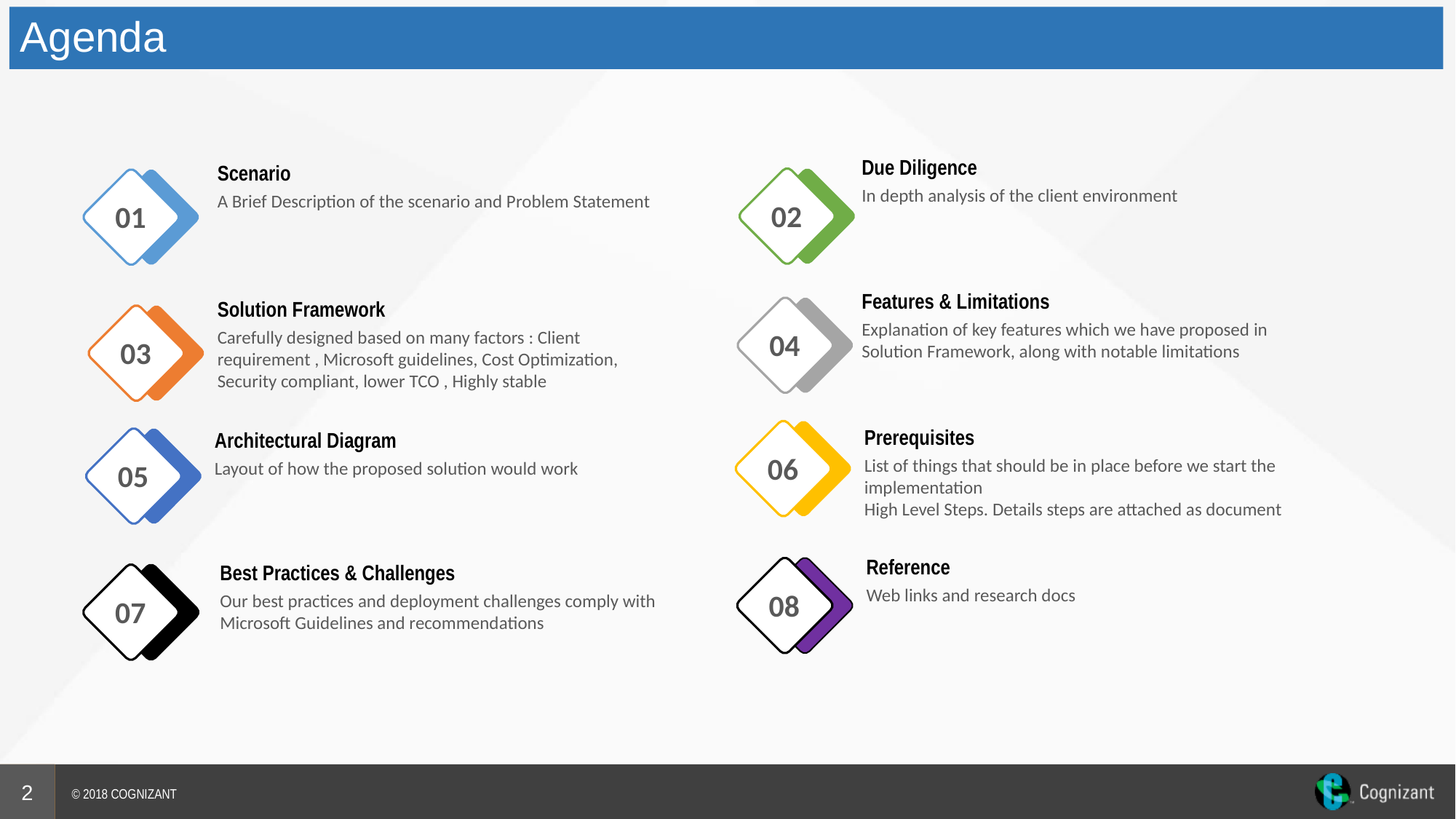

# Agenda
Due Diligence
In depth analysis of the client environment

Scenario
A Brief Description of the scenario and Problem Statement

02

01
Features & Limitations
Explanation of key features which we have proposed in Solution Framework, along with notable limitations
Solution Framework
Carefully designed based on many factors : Client requirement , Microsoft guidelines, Cost Optimization, Security compliant, lower TCO , Highly stable

04

03
Prerequisites
List of things that should be in place before we start the implementation
High Level Steps. Details steps are attached as document

Architectural Diagram
Layout of how the proposed solution would work

06

05
Reference
Web links and research docs
Best Practices & Challenges
Our best practices and deployment challenges comply with Microsoft Guidelines and recommendations

08

07